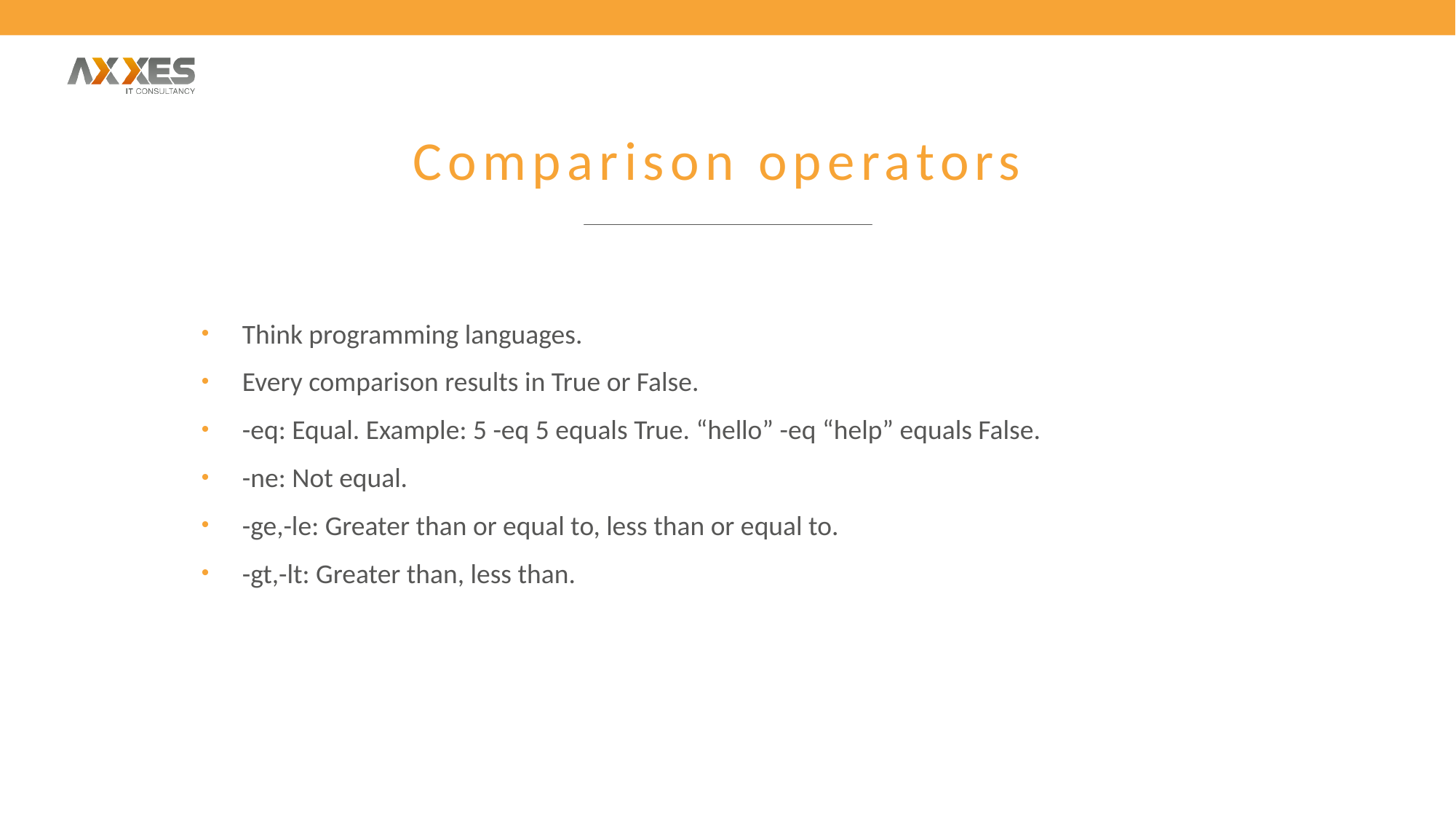

# Comparison operators
Think programming languages.
Every comparison results in True or False.
-eq: Equal. Example: 5 -eq 5 equals True. “hello” -eq “help” equals False.
-ne: Not equal.
-ge,-le: Greater than or equal to, less than or equal to.
-gt,-lt: Greater than, less than.